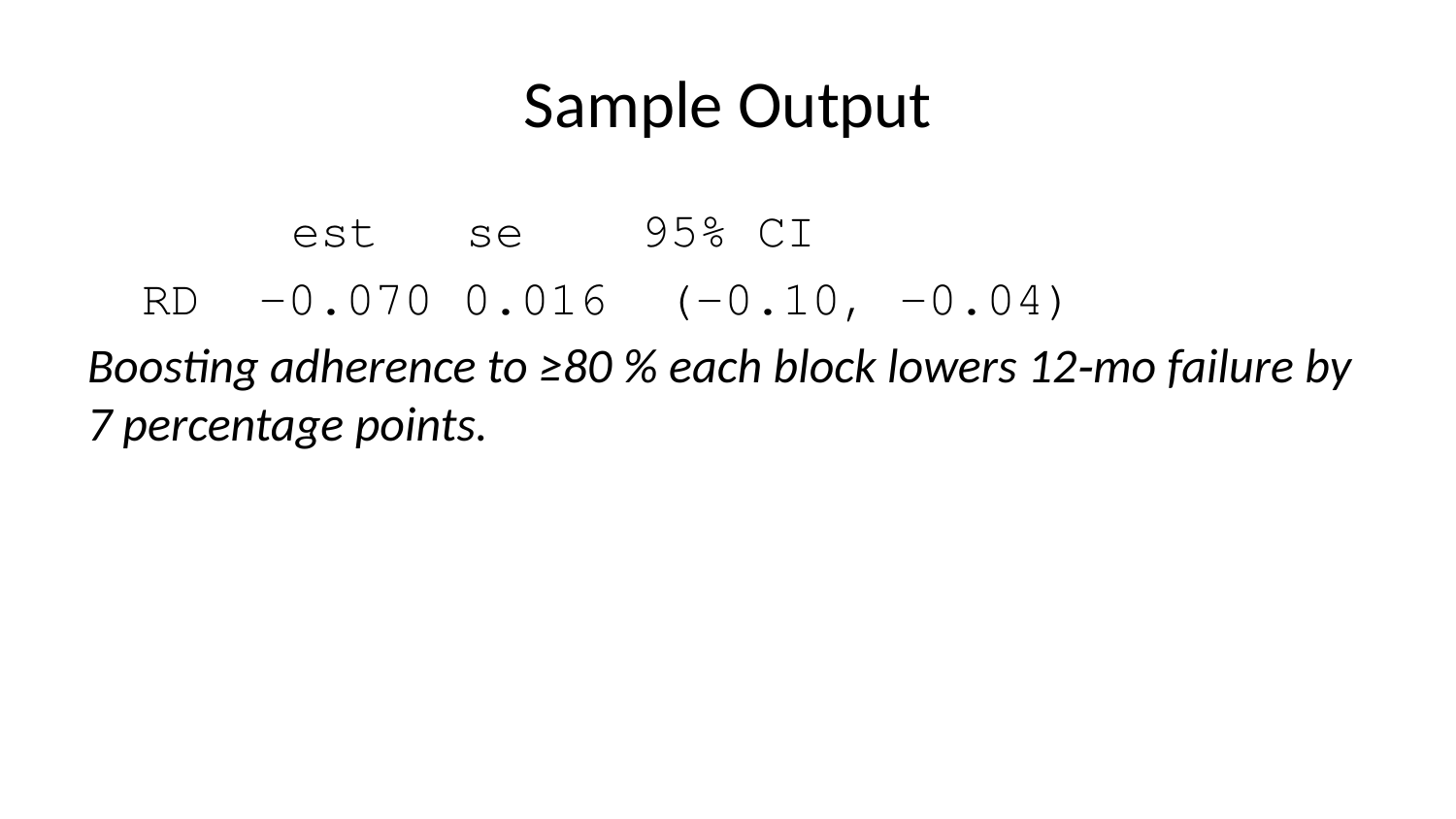

# Sample Output
       est   se    95% CI
RD  -0.070 0.016  (-0.10, -0.04)
Boosting adherence to ≥80 % each block lowers 12‑mo failure by 7 percentage points.